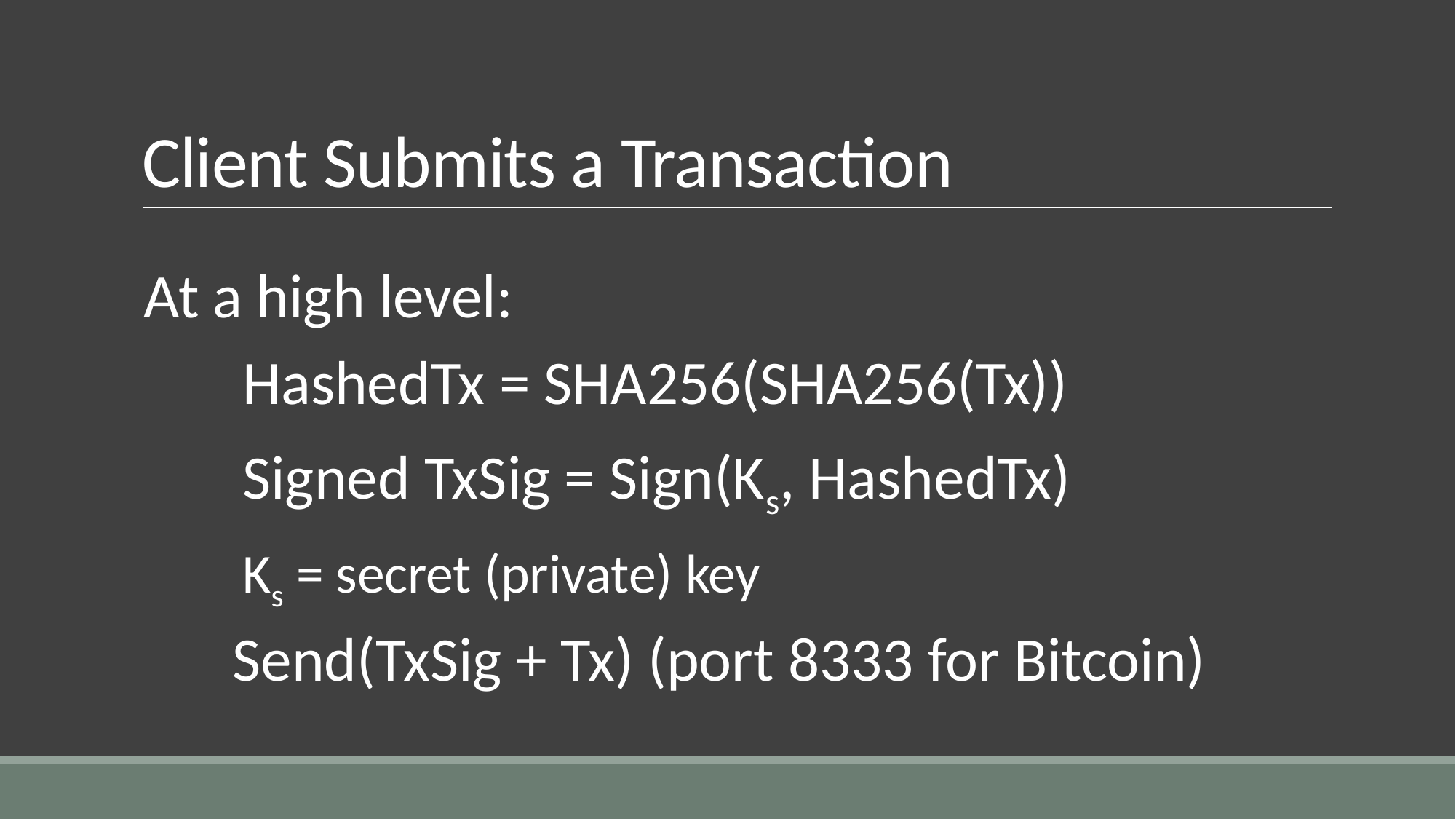

# Client Submits a Transaction

At a high level:
	HashedTx = SHA256(SHA256(Tx))
	Signed TxSig = Sign(Ks, HashedTx)
			Ks = secret (private) key
 	Send(TxSig + Tx) (port 8333 for Bitcoin)